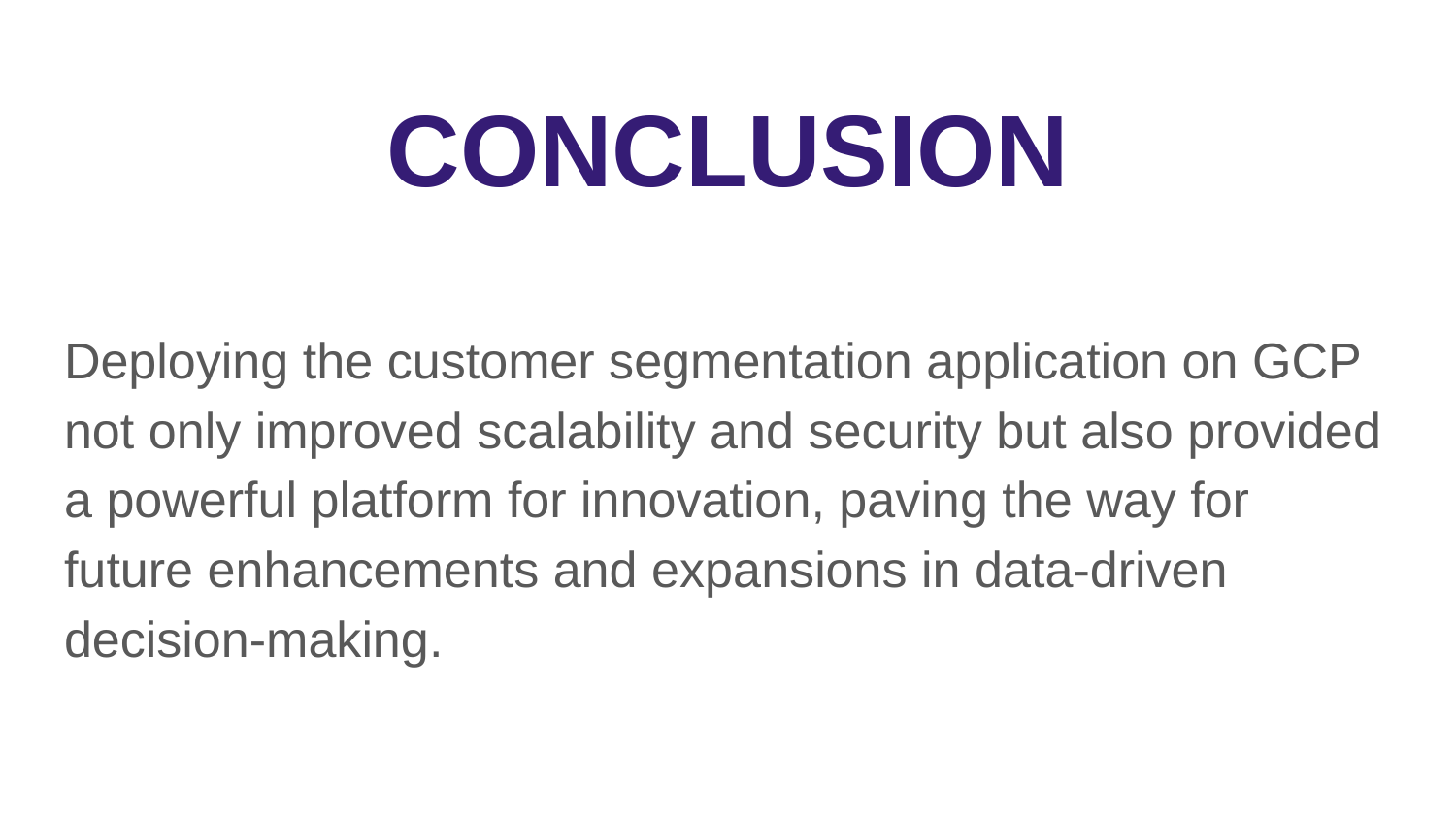

# CONCLUSION
Deploying the customer segmentation application on GCP not only improved scalability and security but also provided a powerful platform for innovation, paving the way for future enhancements and expansions in data-driven decision-making.